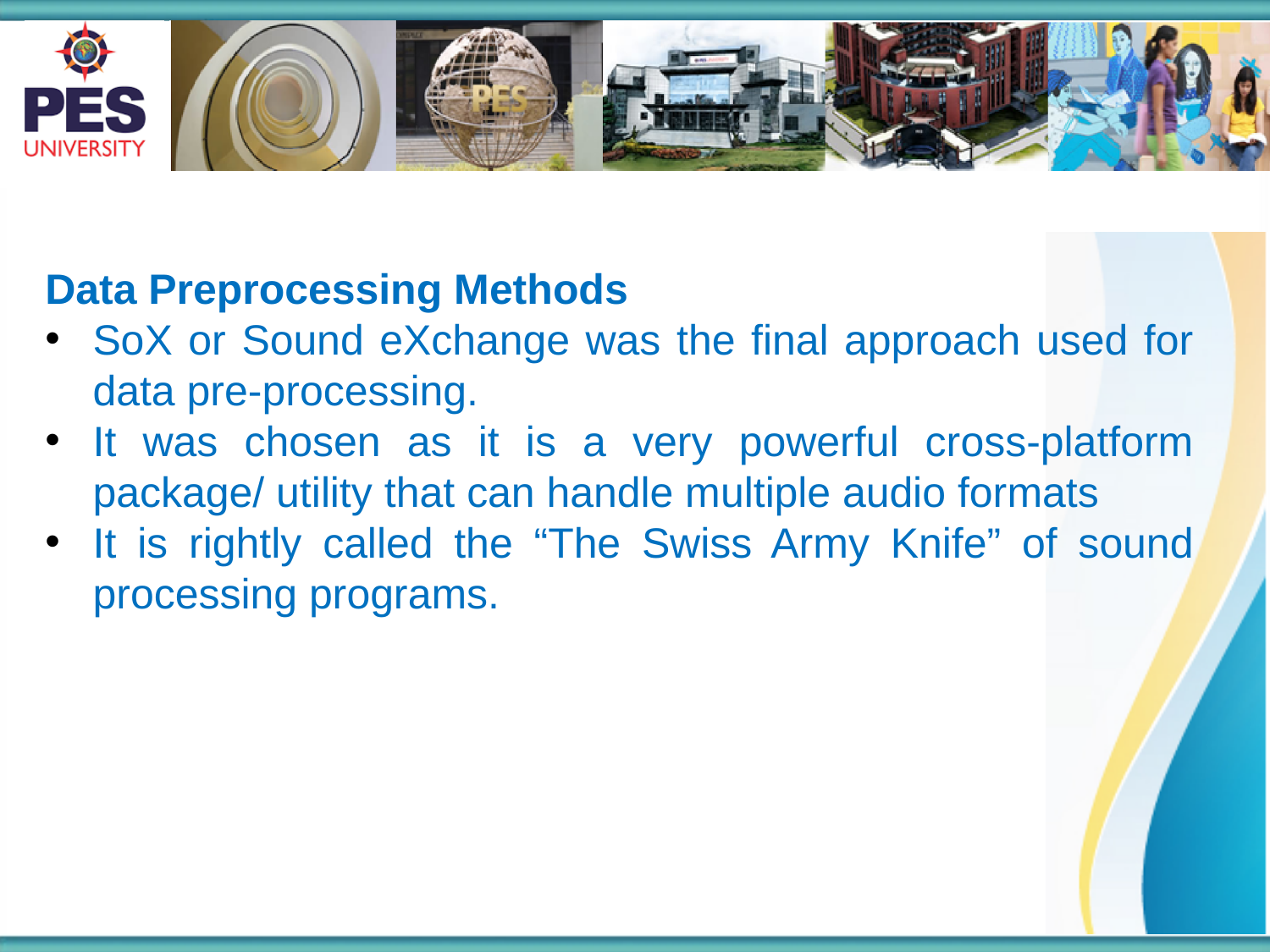

Data Preprocessing Methods
SoX or Sound eXchange was the final approach used for data pre-processing.
It was chosen as it is a very powerful cross-platform package/ utility that can handle multiple audio formats
It is rightly called the “The Swiss Army Knife” of sound processing programs.